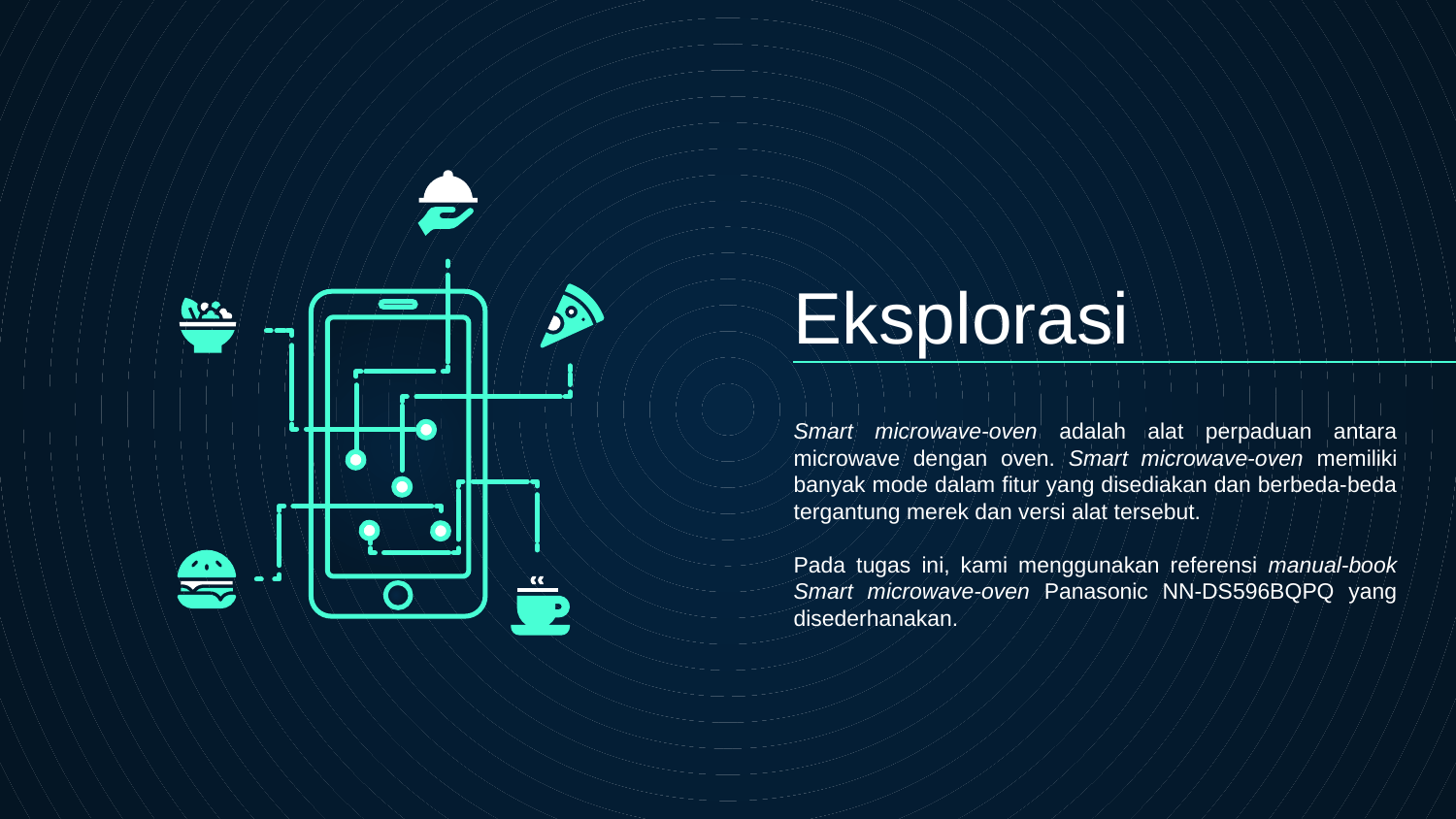

# Eksplorasi

Smart microwave-oven adalah alat perpaduan antara microwave dengan oven. Smart microwave-oven memiliki banyak mode dalam fitur yang disediakan dan berbeda-beda tergantung merek dan versi alat tersebut.

Pada tugas ini, kami menggunakan referensi manual-book Smart microwave-oven Panasonic NN-DS596BQPQ yang disederhanakan.